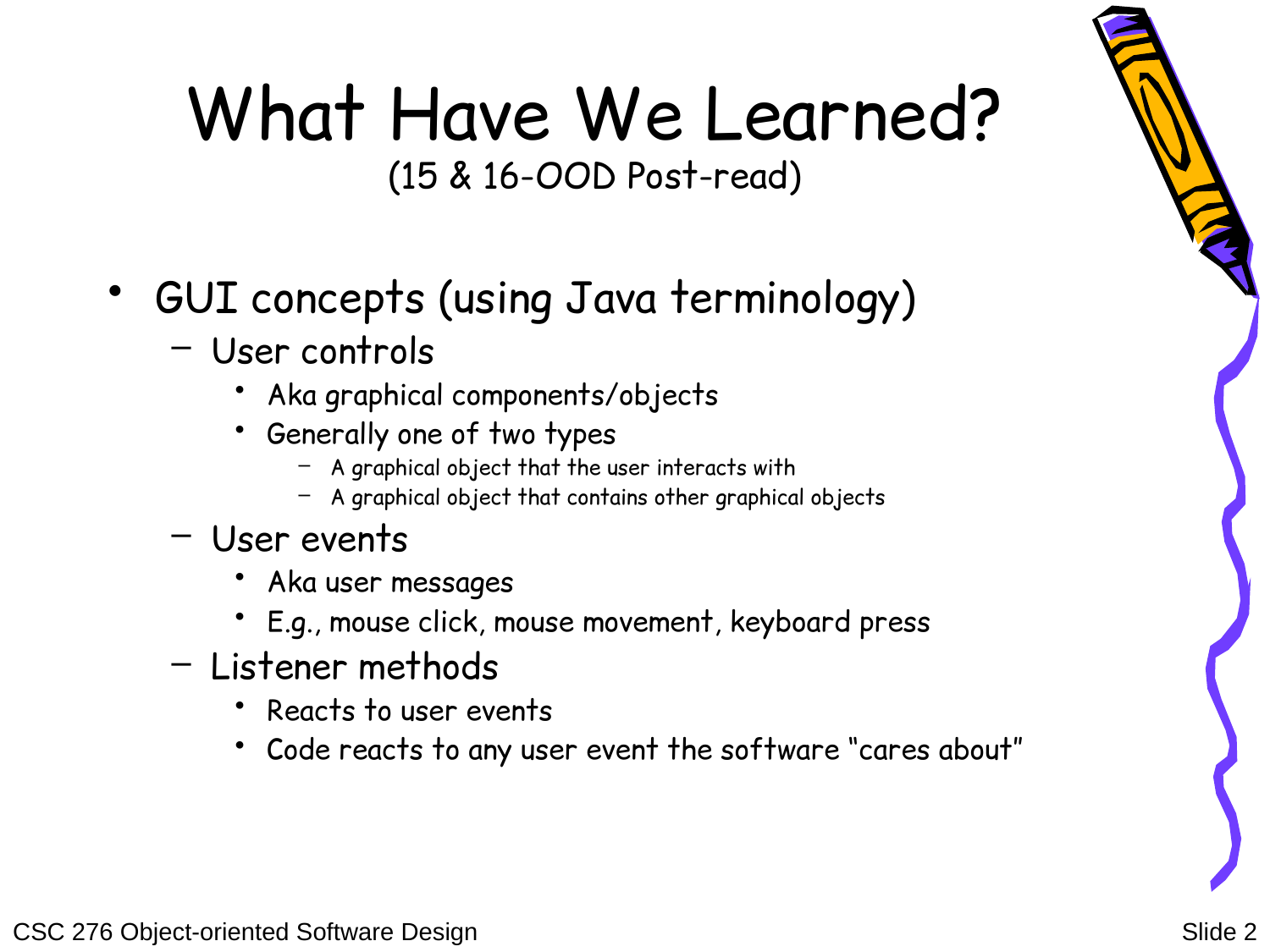

# What Have We Learned? (15 & 16-OOD Post-read)
GUI concepts (using Java terminology)
User controls
Aka graphical components/objects
Generally one of two types
A graphical object that the user interacts with
A graphical object that contains other graphical objects
User events
Aka user messages
E.g., mouse click, mouse movement, keyboard press
Listener methods
Reacts to user events
Code reacts to any user event the software “cares about”